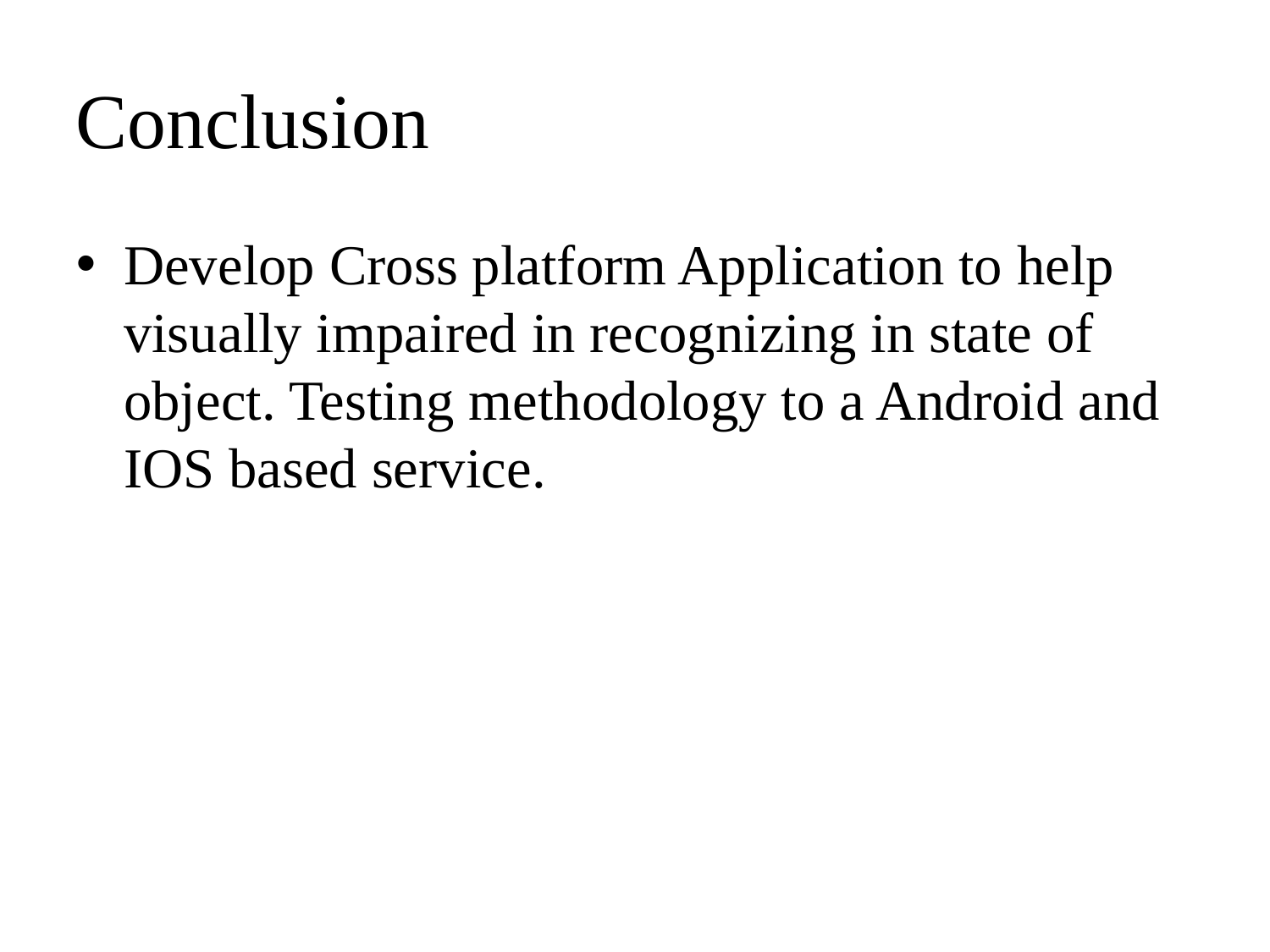

Conclusion
Develop Cross platform Application to help visually impaired in recognizing in state of object. Testing methodology to a Android and IOS based service.